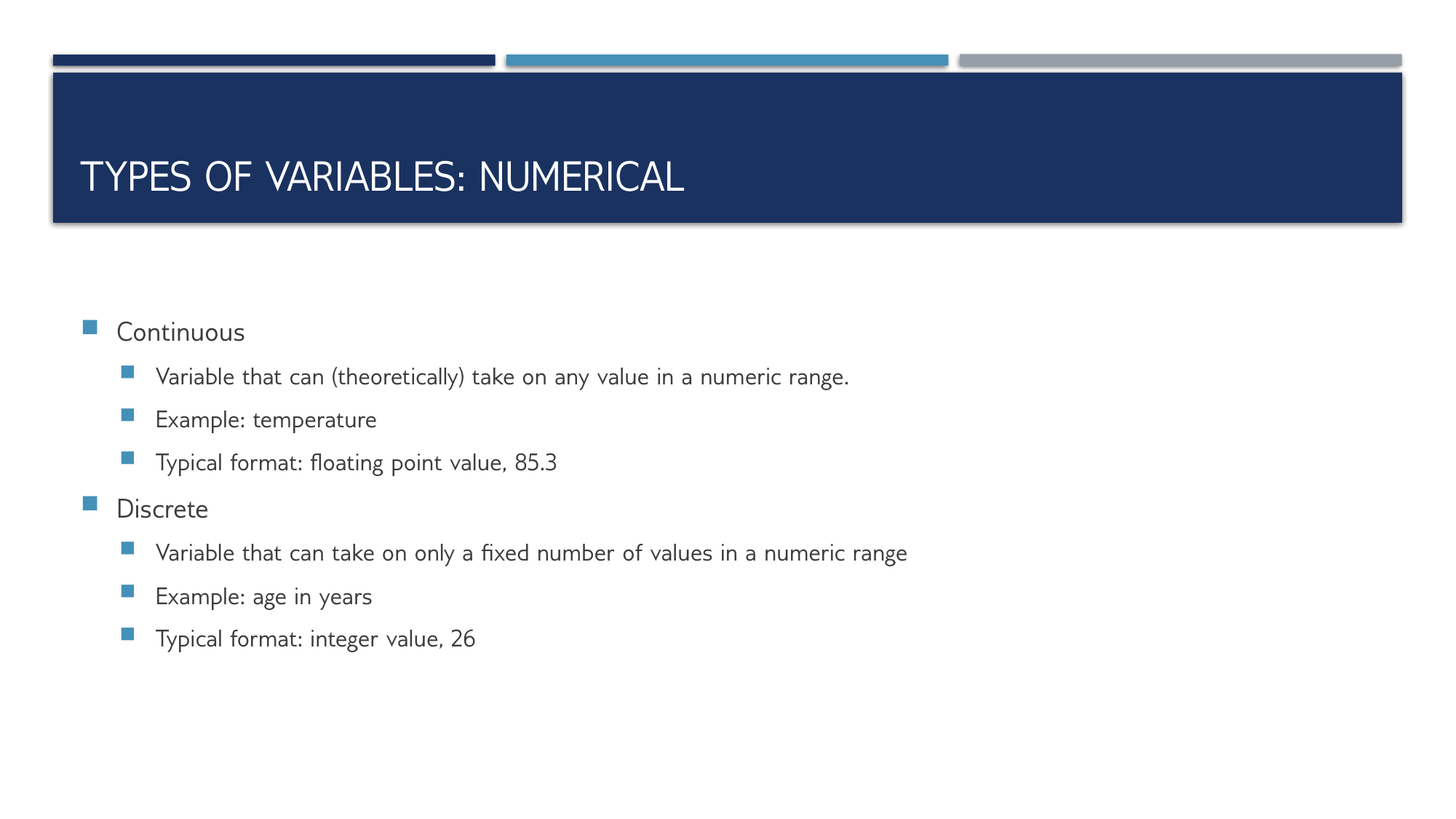

# Types of Variables: Numerical
Continuous
Variable that can (theoretically) take on any value in a numeric range.
Example: temperature
Typical format: floating point value, 85.3
Discrete
Variable that can take on only a fixed number of values in a numeric range
Example: age in years
Typical format: integer value, 26